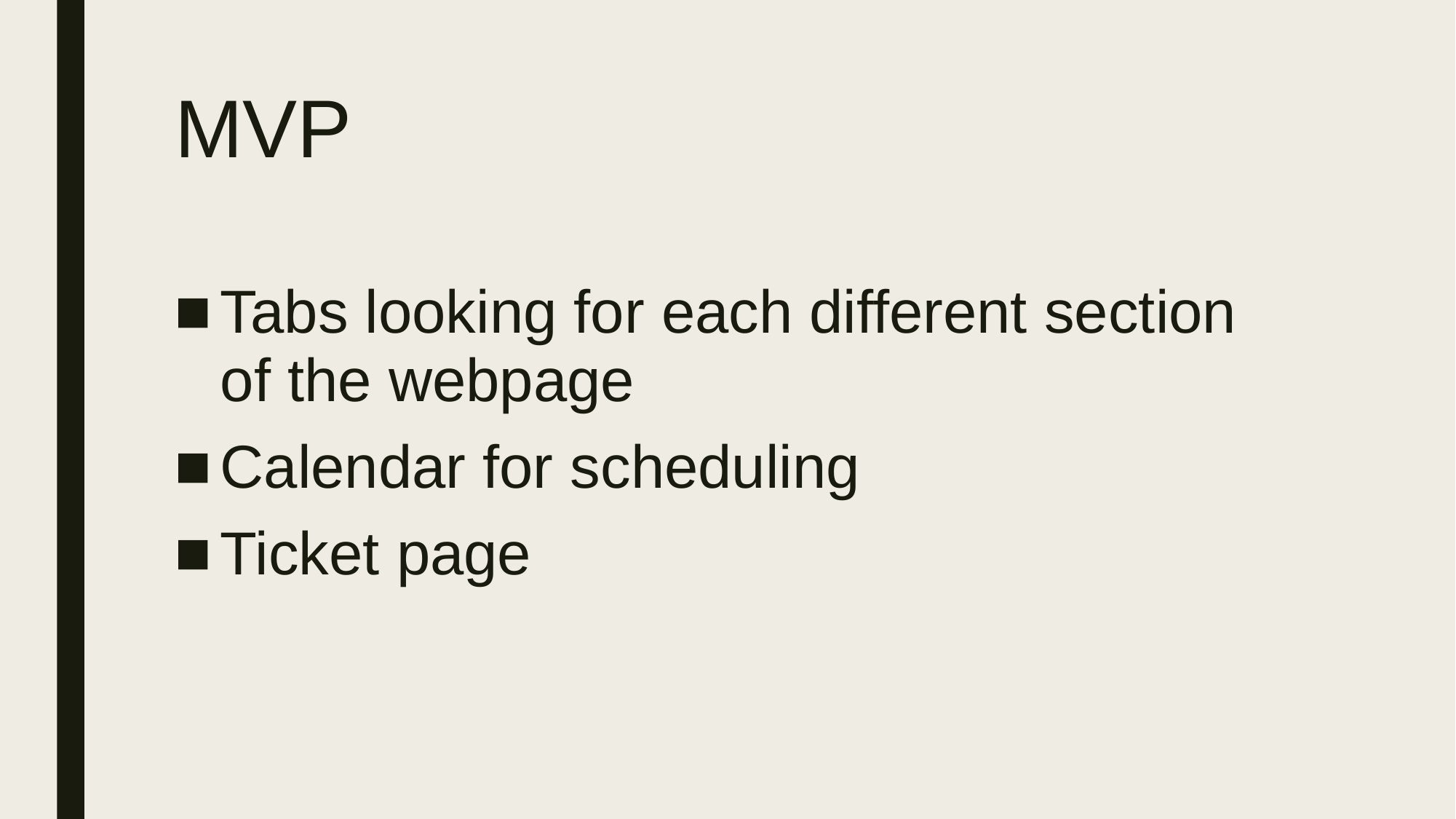

# MVP
Tabs looking for each different section of the webpage
Calendar for scheduling
Ticket page